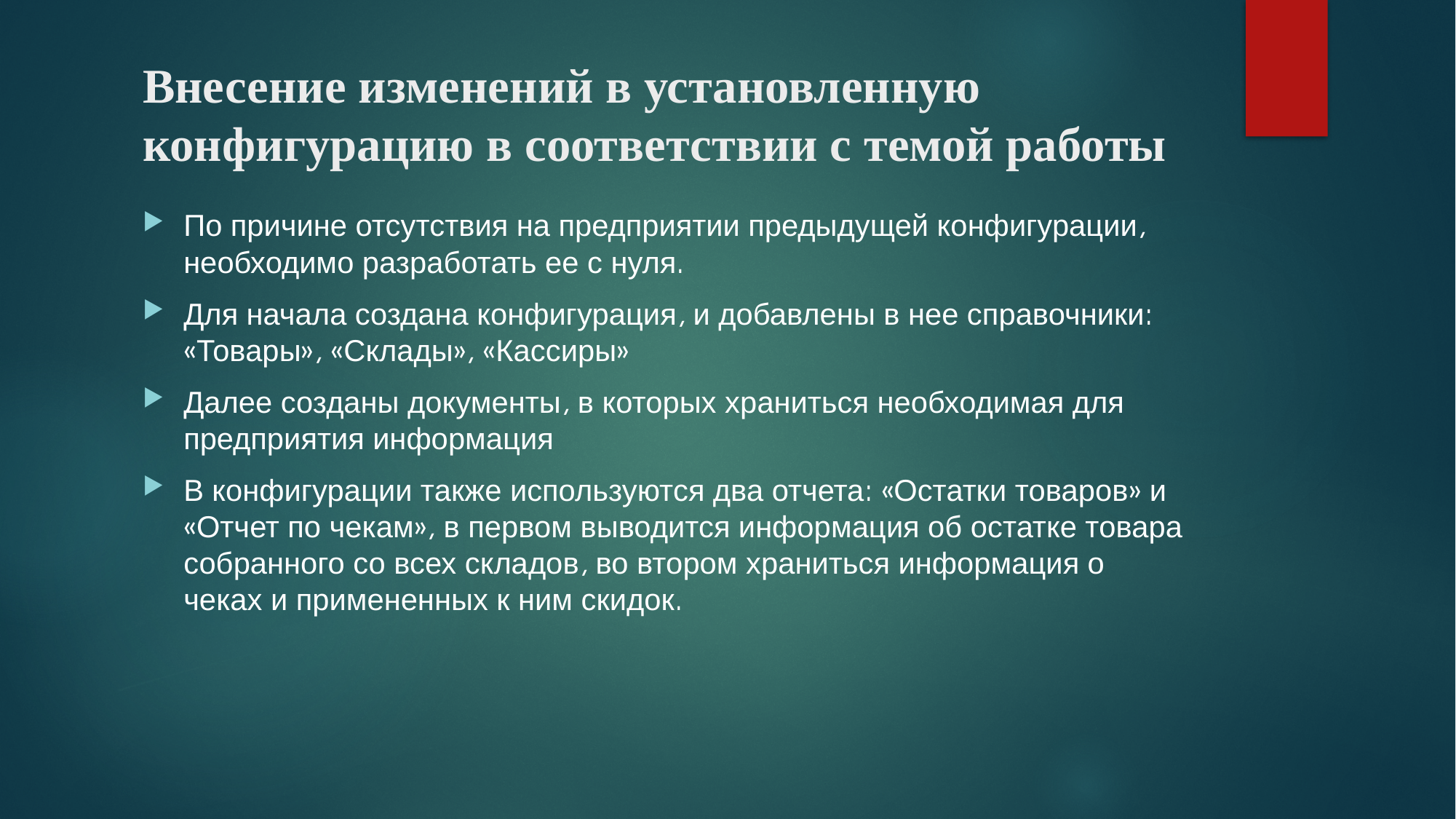

# Внесение изменений в установленную конфигурацию в соответствии с темой работы
По причине отсутствия на предприятии предыдущей конфигурации, необходимо разработать ее с нуля.
Для начала создана конфигурация, и добавлены в нее справочники: «Товары», «Склады», «Кассиры»
Далее созданы документы, в которых храниться необходимая для предприятия информация
В конфигурации также используются два отчета: «Остатки товаров» и «Отчет по чекам», в первом выводится информация об остатке товара собранного со всех складов, во втором храниться информация о чеках и примененных к ним скидок.